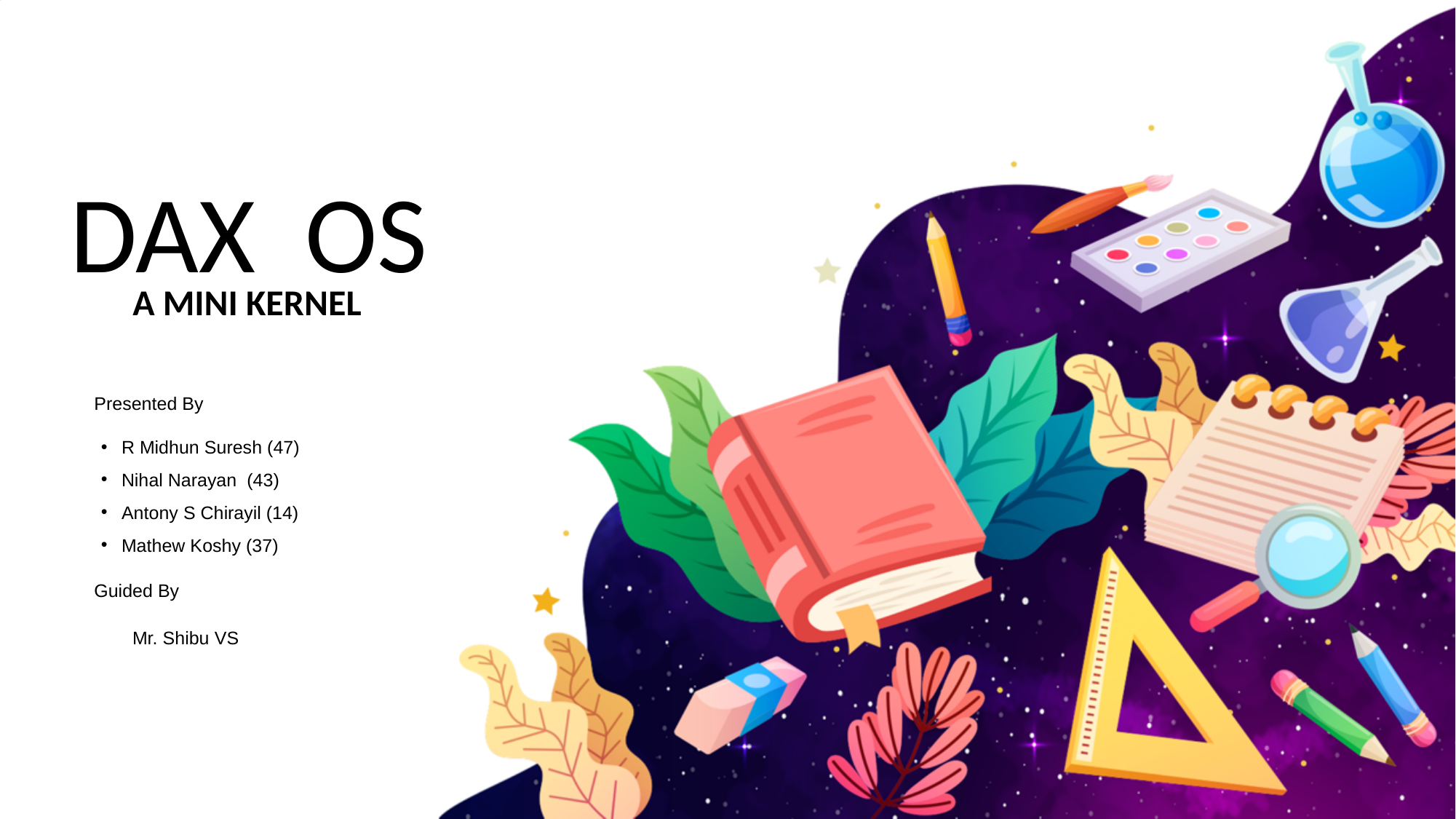

DAX  OS
A MINI KERNEL
Presented By
R Midhun Suresh (47)
Nihal Narayan  (43)
Antony S Chirayil (14)
Mathew Koshy (37)
Guided By
Mr. Shibu VS